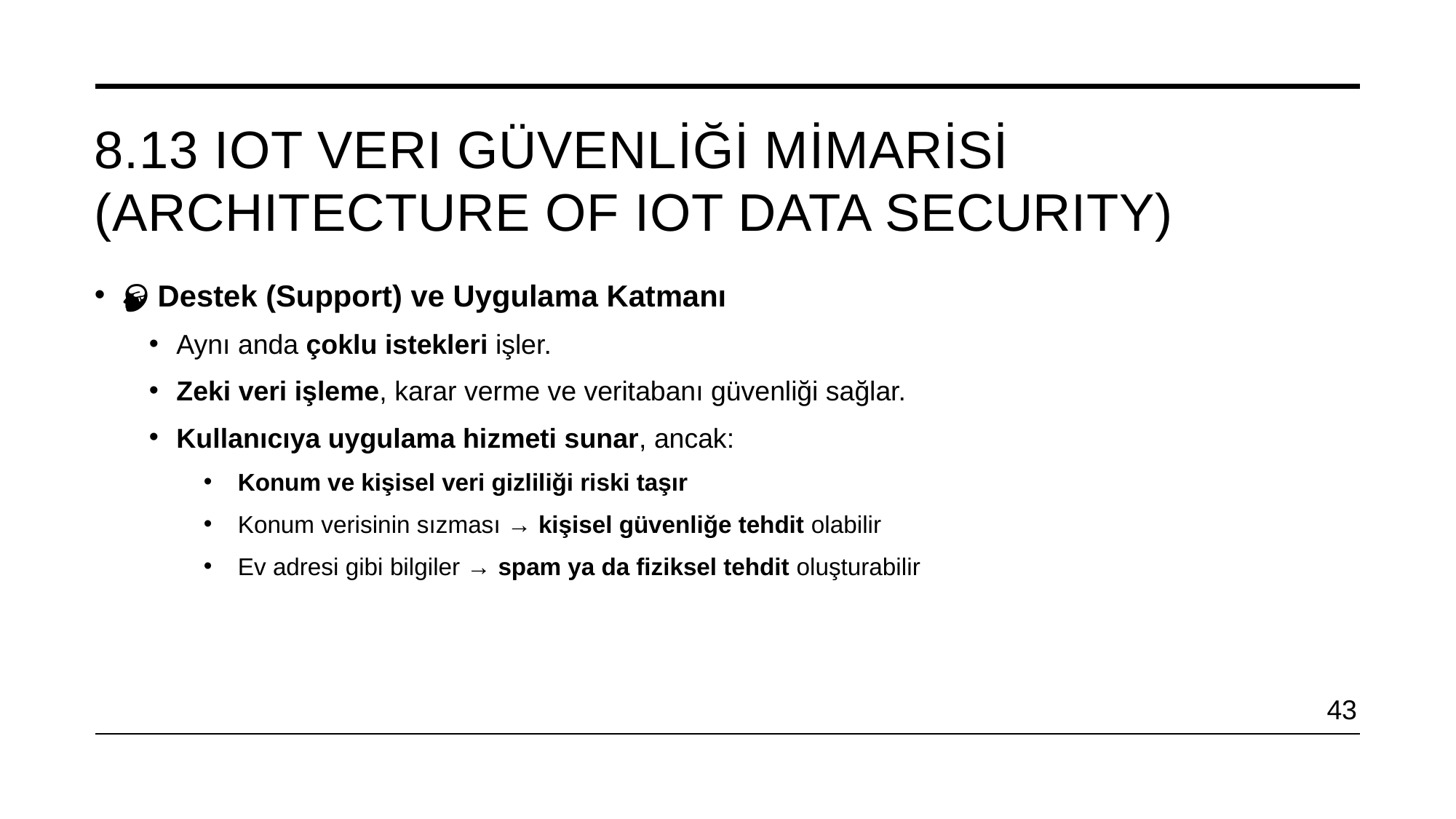

# 8.13 IoT Veri Güvenliği Mimarisi (Architecture of IoT Data Security)
🧠 Destek (Support) ve Uygulama Katmanı
Aynı anda çoklu istekleri işler.
Zeki veri işleme, karar verme ve veritabanı güvenliği sağlar.
Kullanıcıya uygulama hizmeti sunar, ancak:
Konum ve kişisel veri gizliliği riski taşır
Konum verisinin sızması → kişisel güvenliğe tehdit olabilir
Ev adresi gibi bilgiler → spam ya da fiziksel tehdit oluşturabilir

43